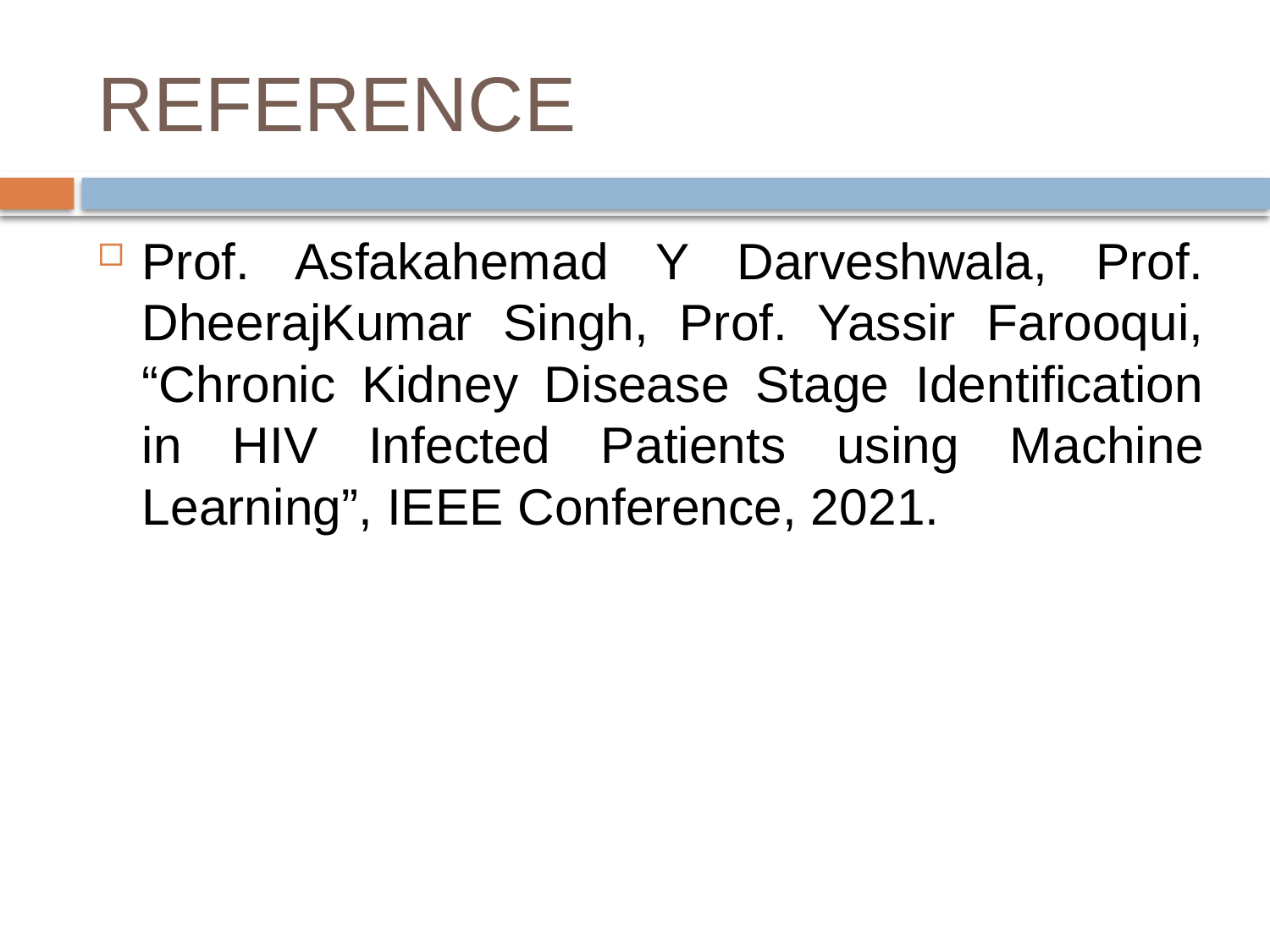

# REFERENCE
Prof. Asfakahemad Y Darveshwala, Prof. DheerajKumar Singh, Prof. Yassir Farooqui, “Chronic Kidney Disease Stage Identification in HIV Infected Patients using Machine Learning”, IEEE Conference, 2021.